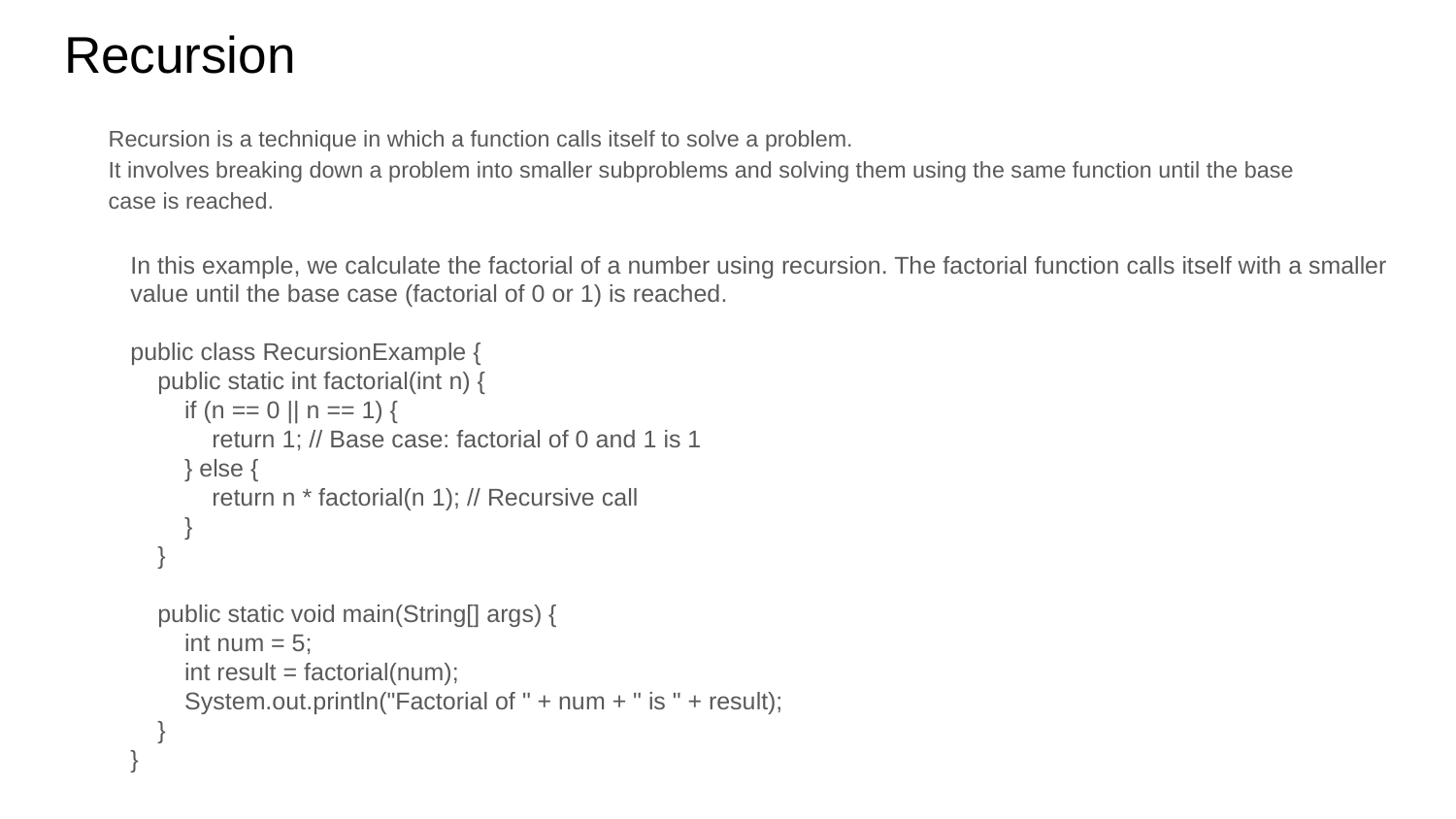

# Recursion
Recursion is a technique in which a function calls itself to solve a problem.
It involves breaking down a problem into smaller subproblems and solving them using the same function until the base case is reached.

In this example, we calculate the factorial of a number using recursion. The factorial function calls itself with a smaller value until the base case (factorial of 0 or 1) is reached.

public class RecursionExample {
    public static int factorial(int n) {
        if (n == 0 || n == 1) {
            return 1; // Base case: factorial of 0 and 1 is 1
        } else {
            return n * factorial(n 1); // Recursive call
        }
    }

    public static void main(String[] args) {
        int num = 5;
        int result = factorial(num);
        System.out.println("Factorial of " + num + " is " + result);
    }
}